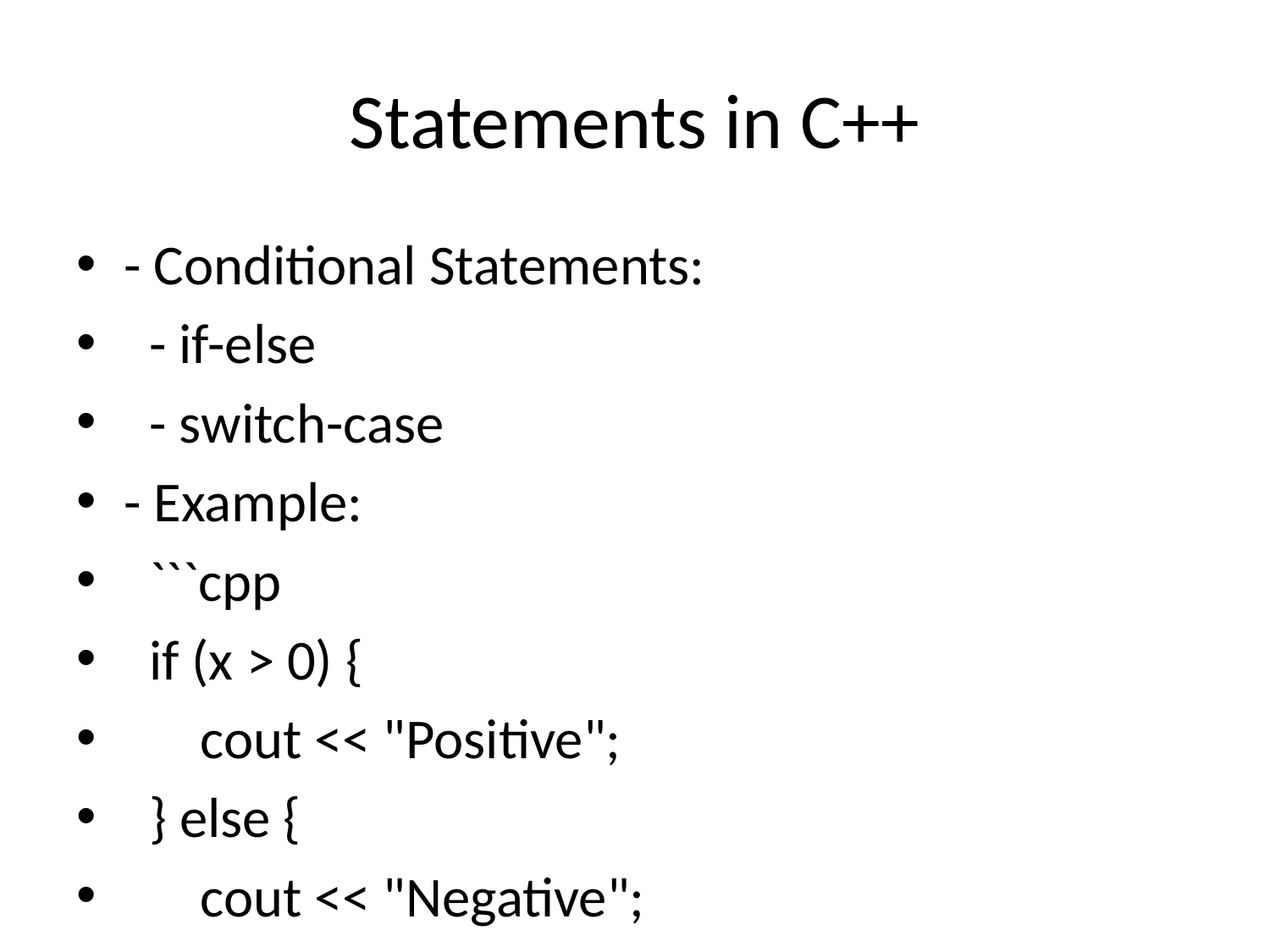

# Statements in C++
- Conditional Statements:
  - if-else
  - switch-case
- Example:
  ```cpp
  if (x > 0) {
      cout << "Positive";
  } else {
      cout << "Negative";
  }
  ```